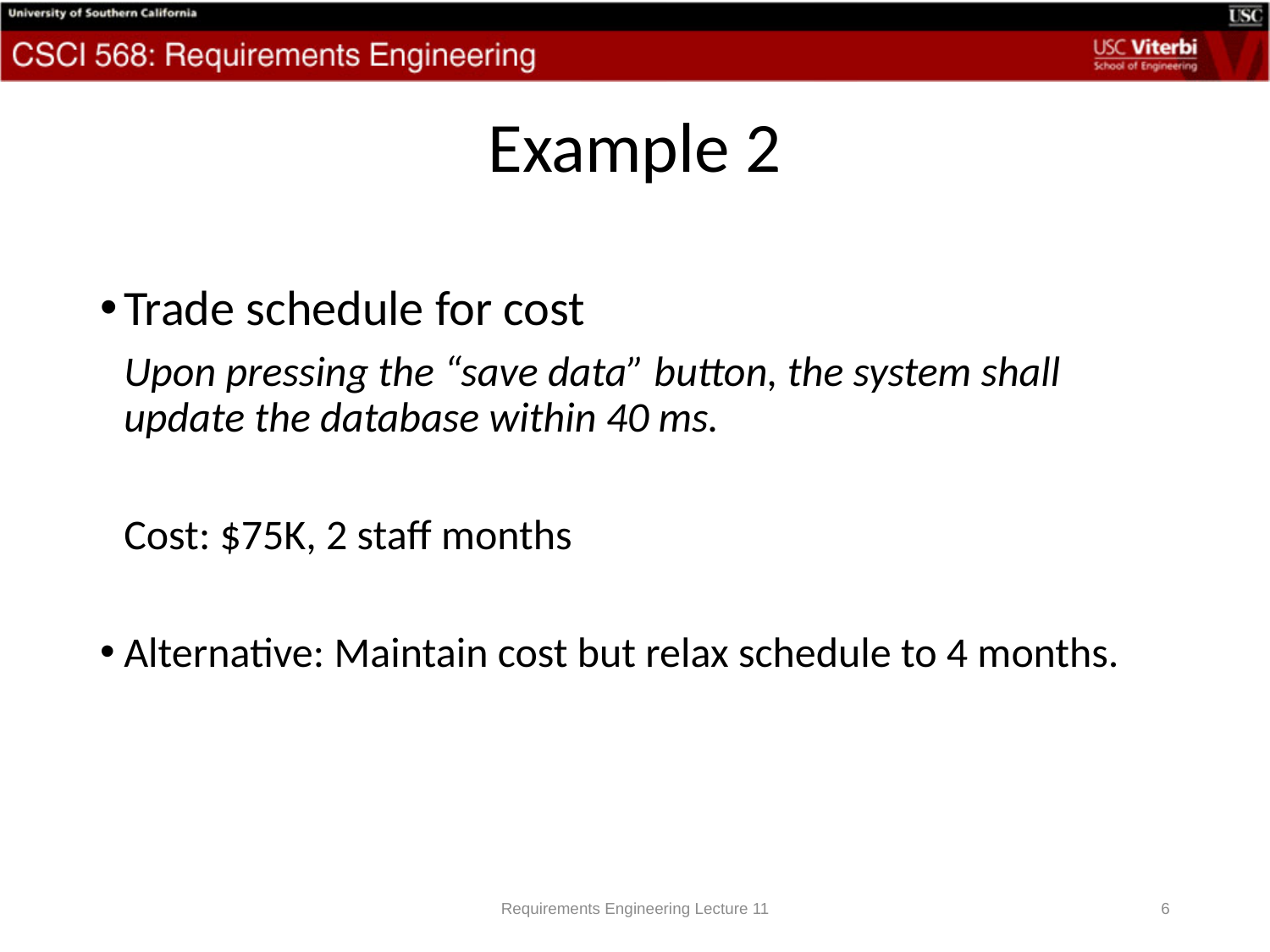

# Example 2
Trade schedule for cost
	Upon pressing the “save data” button, the system shall update the database within 40 ms.

	Cost: $75K, 2 staff months

Alternative: Maintain cost but relax schedule to 4 months.
Requirements Engineering Lecture 11
6